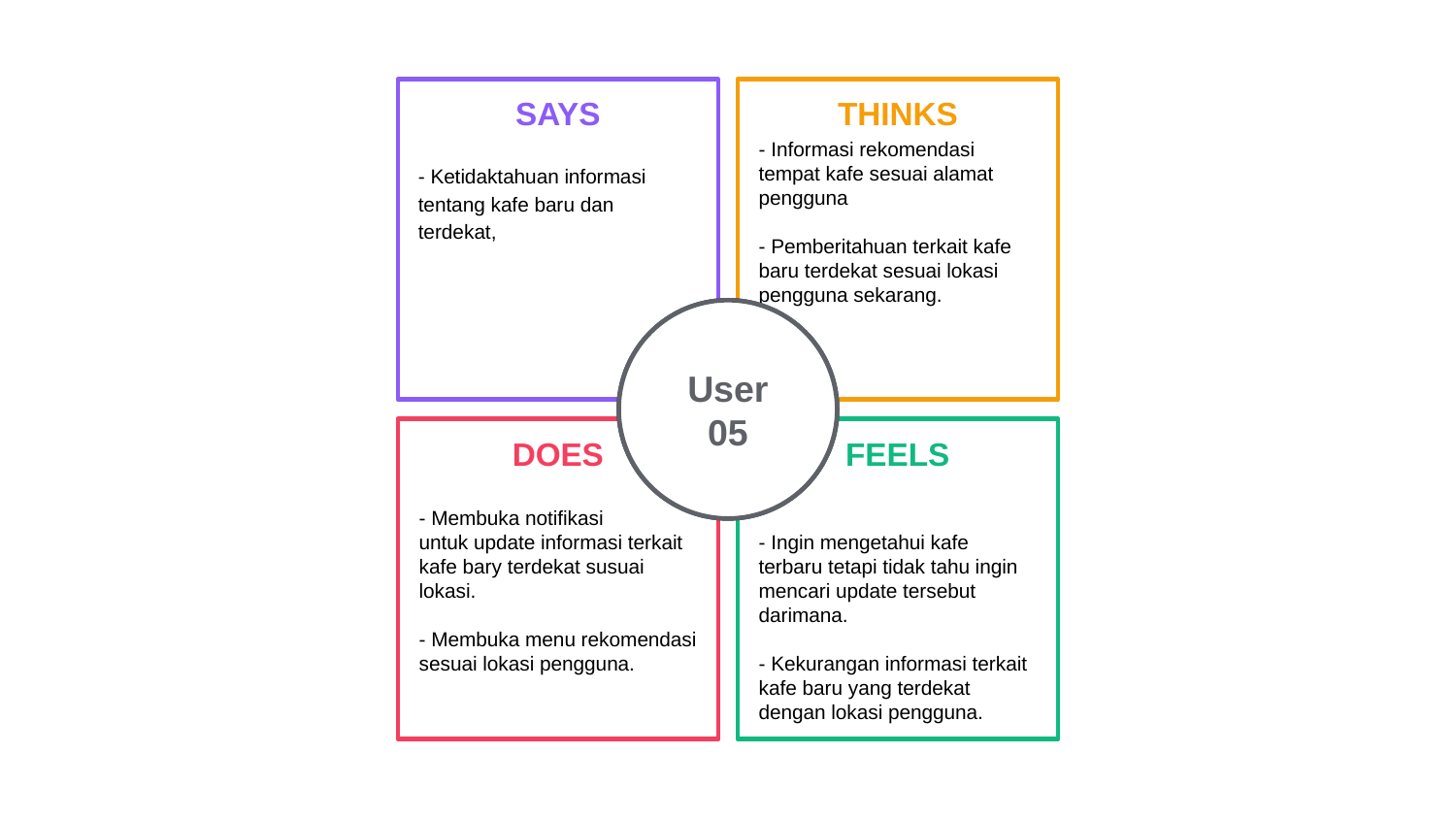

- Informasi rekomendasi tempat kafe sesuai alamat pengguna

- Pemberitahuan terkait kafe baru terdekat sesuai lokasi pengguna sekarang.
- Ketidaktahuan informasi tentang kafe baru dan terdekat,
User 05
- Membuka notifikasi untuk update informasi terkait kafe bary terdekat susuai lokasi.

- Membuka menu rekomendasi sesuai lokasi pengguna.

- Ingin mengetahui kafe terbaru tetapi tidak tahu ingin mencari update tersebut darimana.

- Kekurangan informasi terkait kafe baru yang terdekat dengan lokasi pengguna.